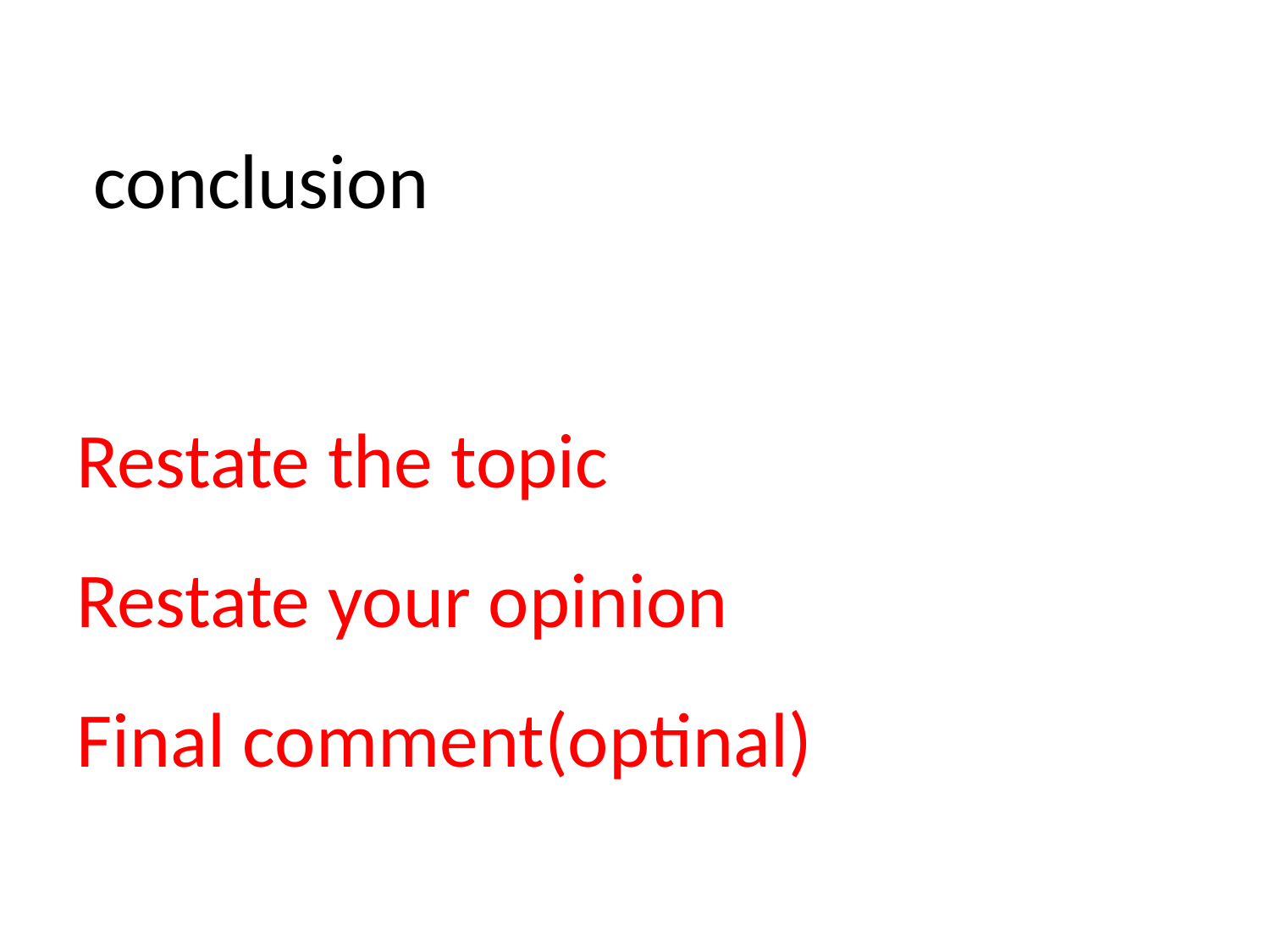

# conclusion Restate the topic Restate your opinion Final comment(optinal)